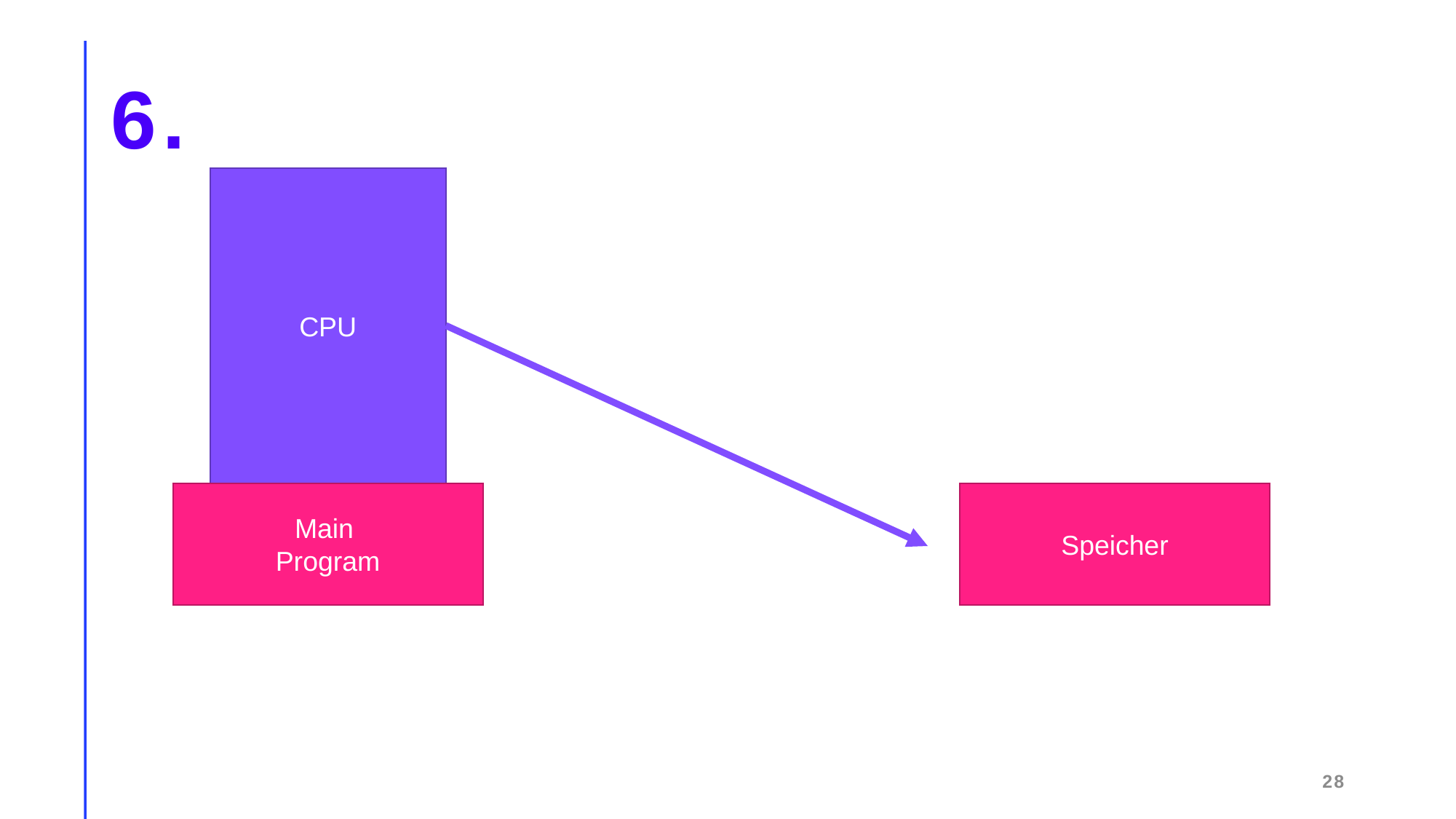

# 6.
CPU
Main
Program
Speicher
28